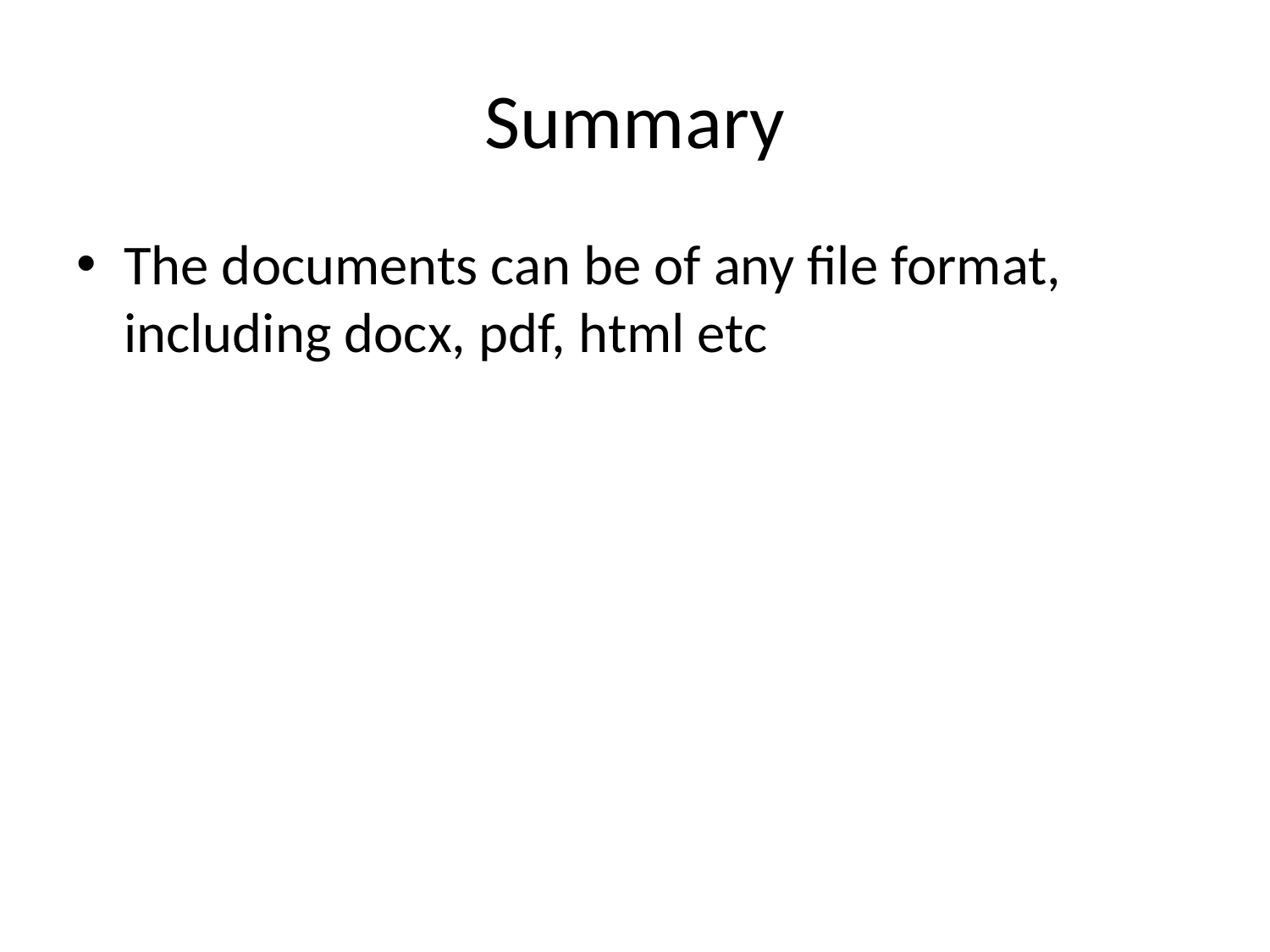

# Summary
The documents can be of any file format, including docx, pdf, html etc